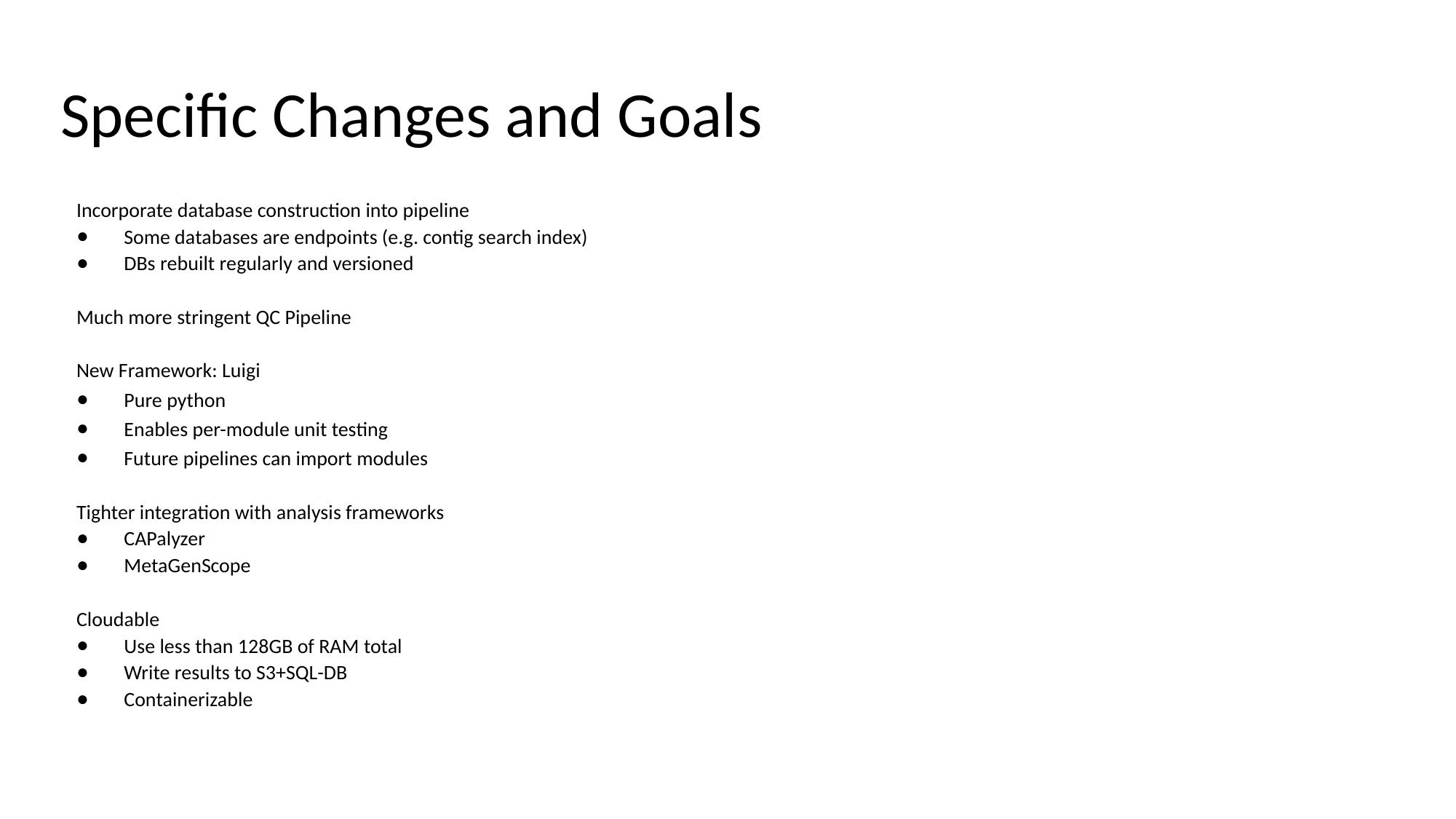

# Specific Changes and Goals
Incorporate database construction into pipeline
Some databases are endpoints (e.g. contig search index)
DBs rebuilt regularly and versioned

Much more stringent QC Pipeline

New Framework: Luigi
Pure python
Enables per-module unit testing
Future pipelines can import modules

Tighter integration with analysis frameworks
CAPalyzer
MetaGenScope

Cloudable
Use less than 128GB of RAM total
Write results to S3+SQL-DB
Containerizable